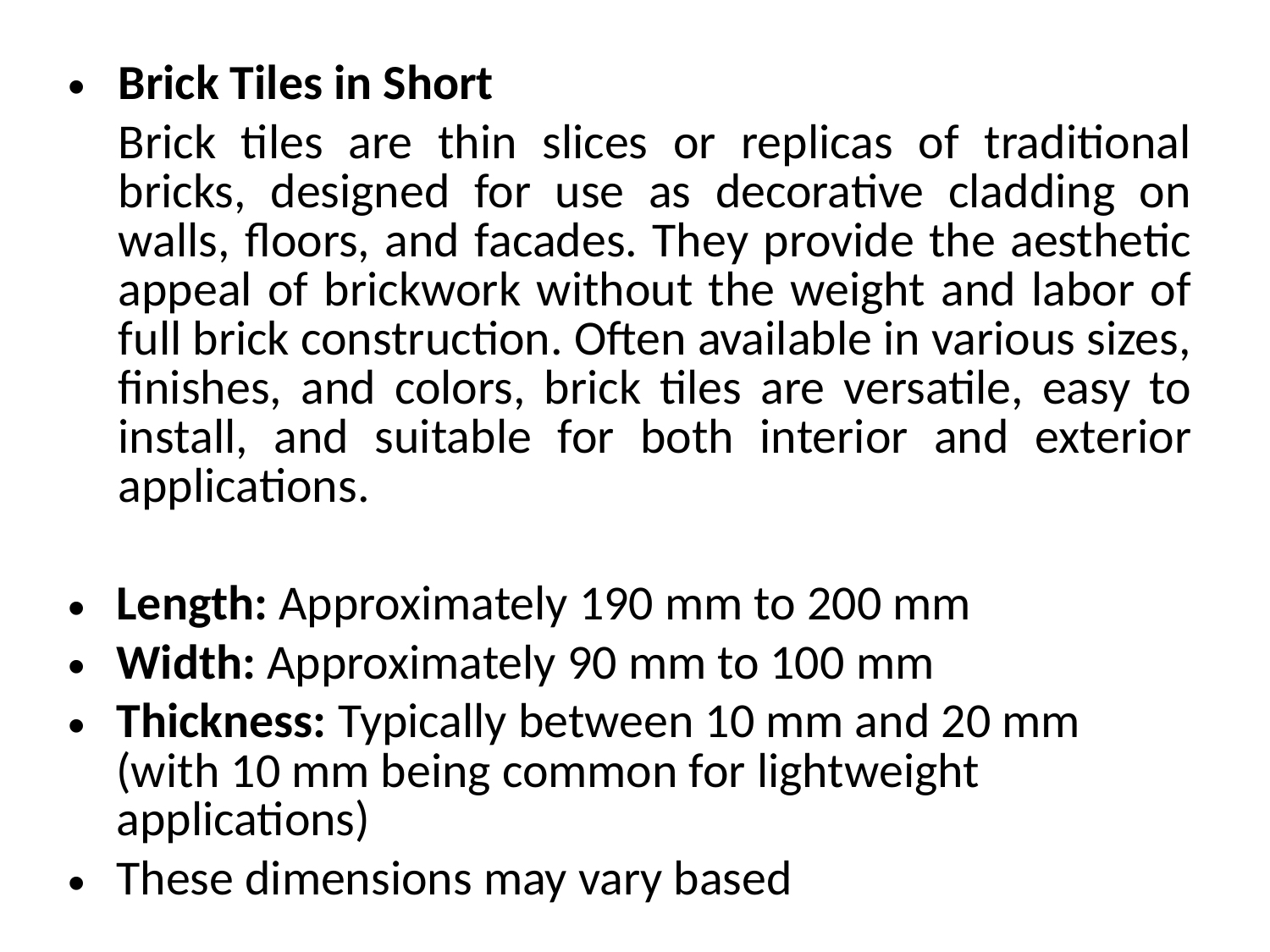

Brick Tiles in Short
Brick tiles are thin slices or replicas of traditional bricks, designed for use as decorative cladding on walls, floors, and facades. They provide the aesthetic appeal of brickwork without the weight and labor of full brick construction. Often available in various sizes, finishes, and colors, brick tiles are versatile, easy to install, and suitable for both interior and exterior applications.

Length: Approximately 190 mm to 200 mm
Width: Approximately 90 mm to 100 mm
Thickness: Typically between 10 mm and 20 mm (with 10 mm being common for lightweight applications)
These dimensions may vary based